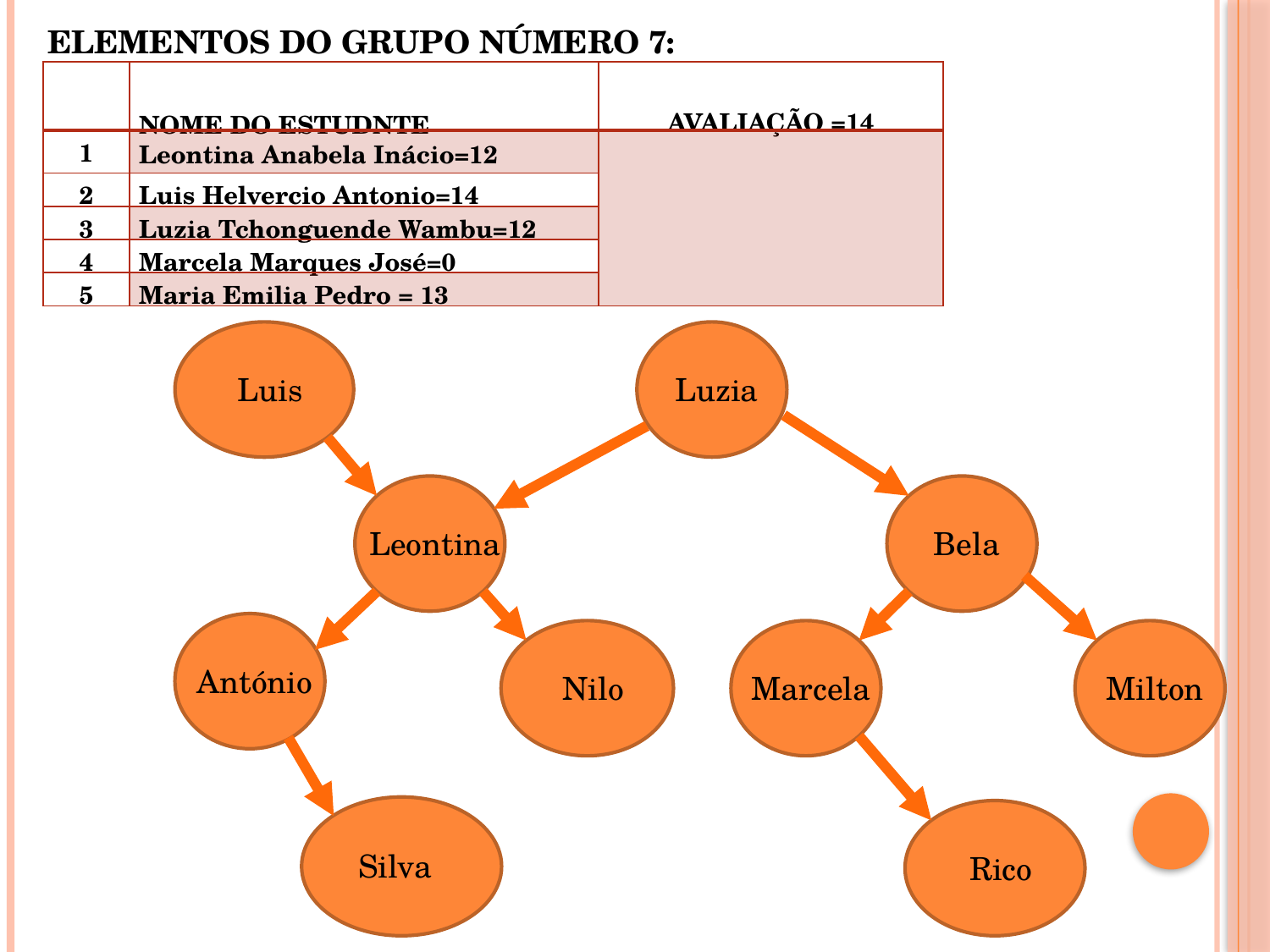

ELEMENTOS DO GRUPO NÚMERO 7:
|  | NOME DO ESTUDNTE | AVALIAÇÃO =14 |
| --- | --- | --- |
| 1 | Leontina Anabela Inácio=12 |  |
| 2 | Luis Helvercio Antonio=14 |  |
| 3 | Luzia Tchonguende Wambu=12 |  |
| 4 | Marcela Marques José=0 |  |
| 5 | Maria Emilia Pedro = 13 |  |

Luis

Luzia

Leontina

Bela

António

Nilo

Marcela

Milton

Silva

Rico